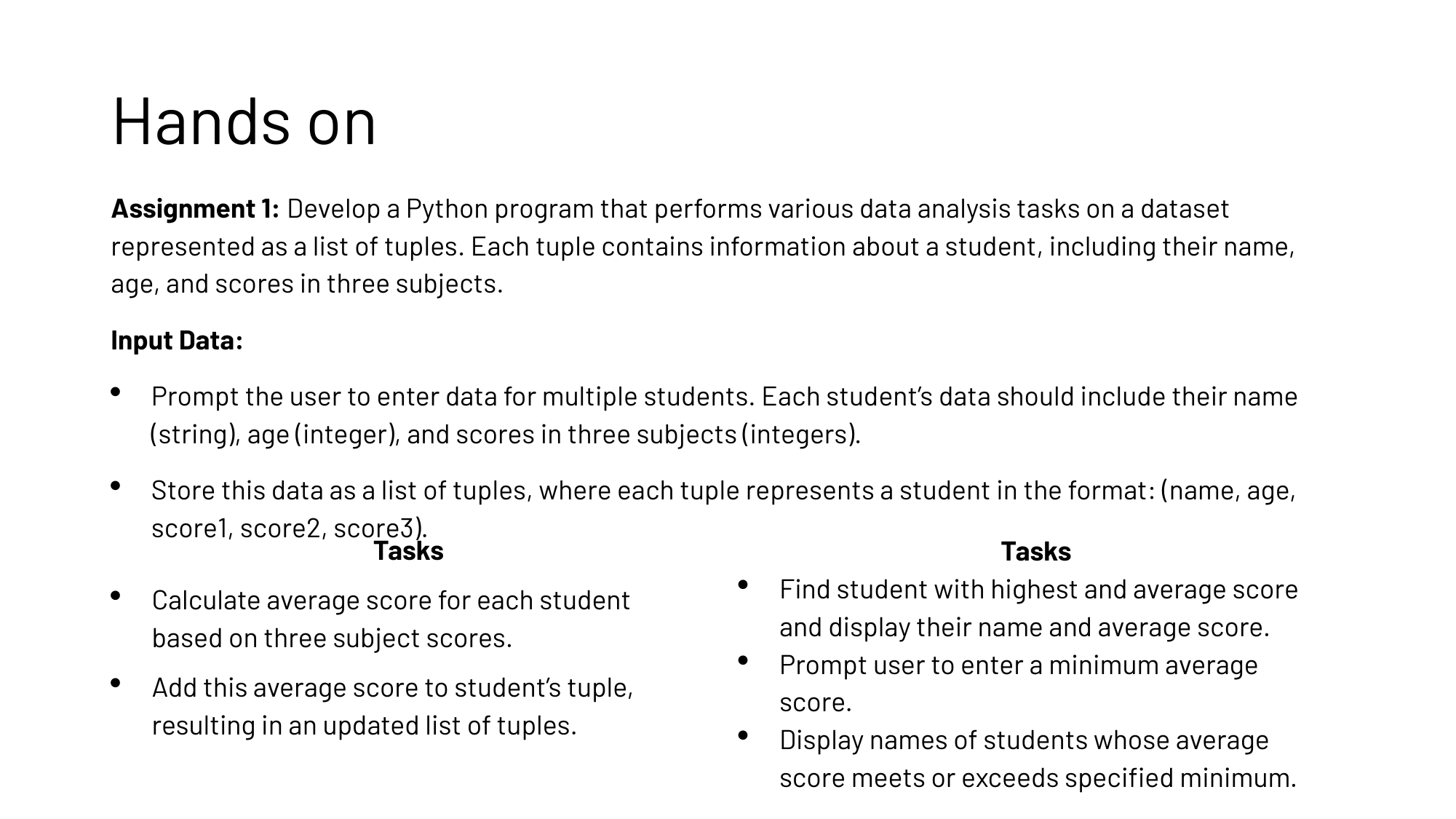

# Hands on
Assignment 1: Develop a Python program that performs various data analysis tasks on a dataset represented as a list of tuples. Each tuple contains information about a student, including their name, age, and scores in three subjects.
Input Data:
Prompt the user to enter data for multiple students. Each student’s data should include their name (string), age (integer), and scores in three subjects (integers).
Store this data as a list of tuples, where each tuple represents a student in the format: (name, age, score1, score2, score3).

Tasks
Calculate average score for each student based on three subject scores.
Add this average score to student’s tuple, resulting in an updated list of tuples.

Tasks
Find student with highest and average score and display their name and average score.
Prompt user to enter a minimum average score.
Display names of students whose average score meets or exceeds specified minimum.